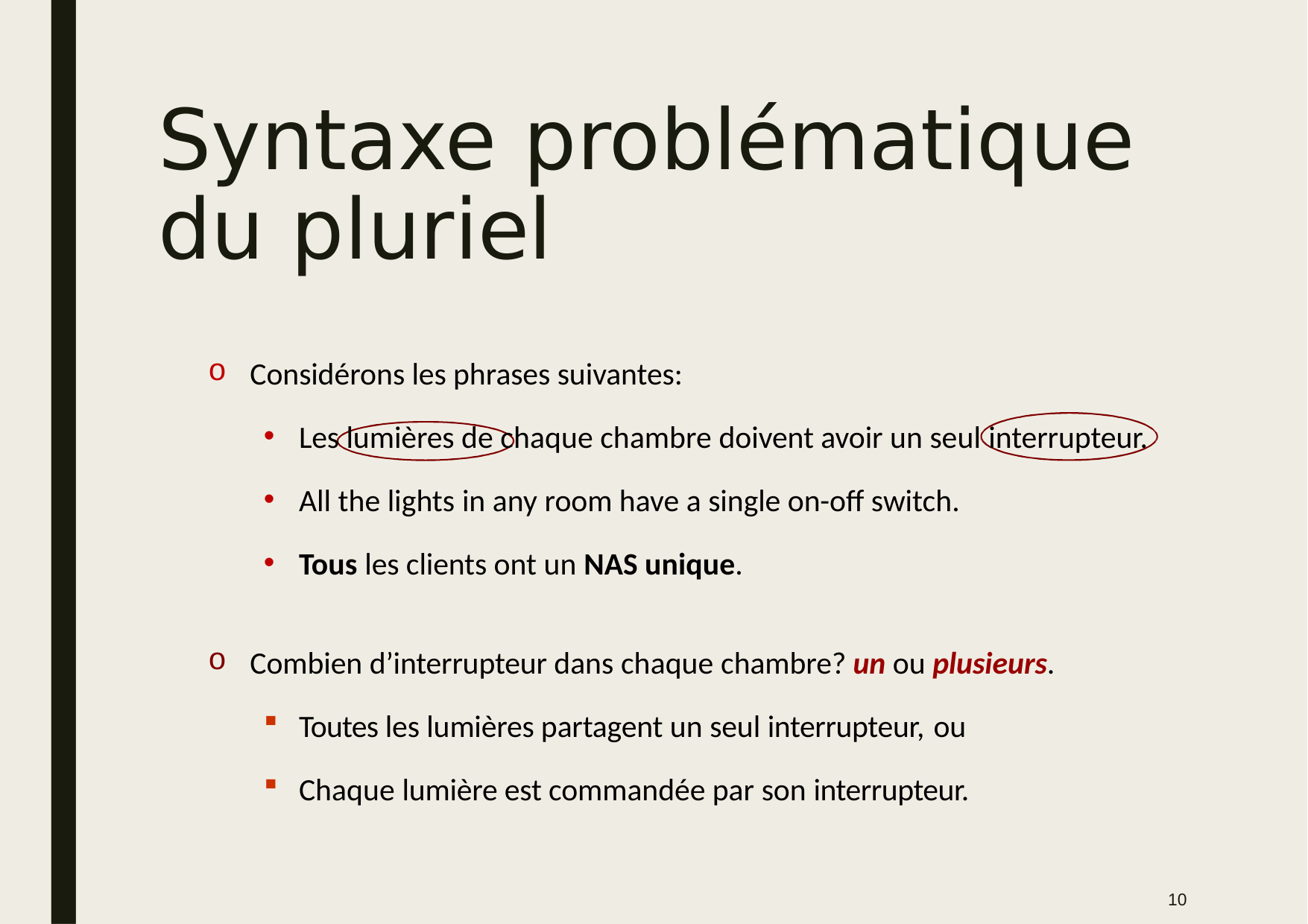

# Syntaxe problématique du pluriel
Considérons les phrases suivantes:
Les lumières de chaque chambre doivent avoir un seul interrupteur.
All the lights in any room have a single on-off switch.
Tous les clients ont un NAS unique.

Combien d’interrupteur dans chaque chambre? un ou plusieurs.
Toutes les lumières partagent un seul interrupteur, ou
Chaque lumière est commandée par son interrupteur.

10